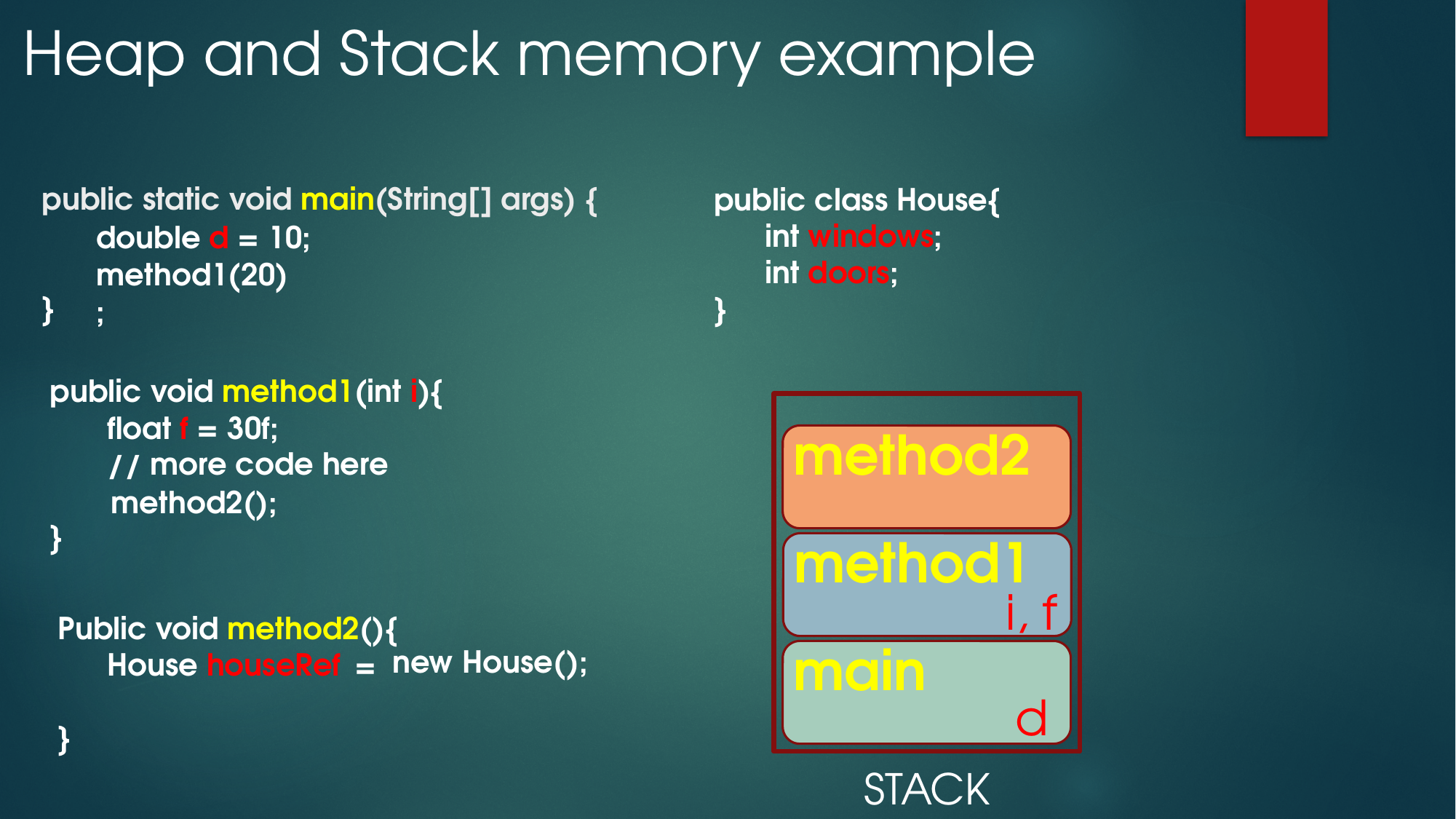

# Heap and Stack memory example
public static void main(String[] args) {

}
public class House{
      int windows;
      int doors;
}
double d = 10;
method1(20);
public void method1(int i){

}

float f = 30f;
method2

// more code here
method2();
method1

i, f
Public void method2(){

}
main
new House();
House houseRef
=

d
STACK